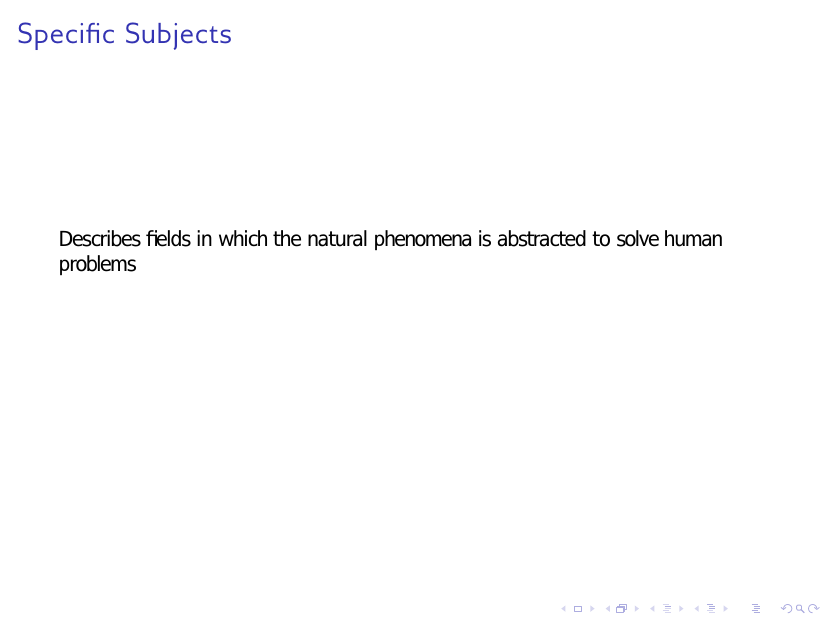

# Specific Subjects
Describes fields in which the natural phenomena is abstracted to solve human  problems